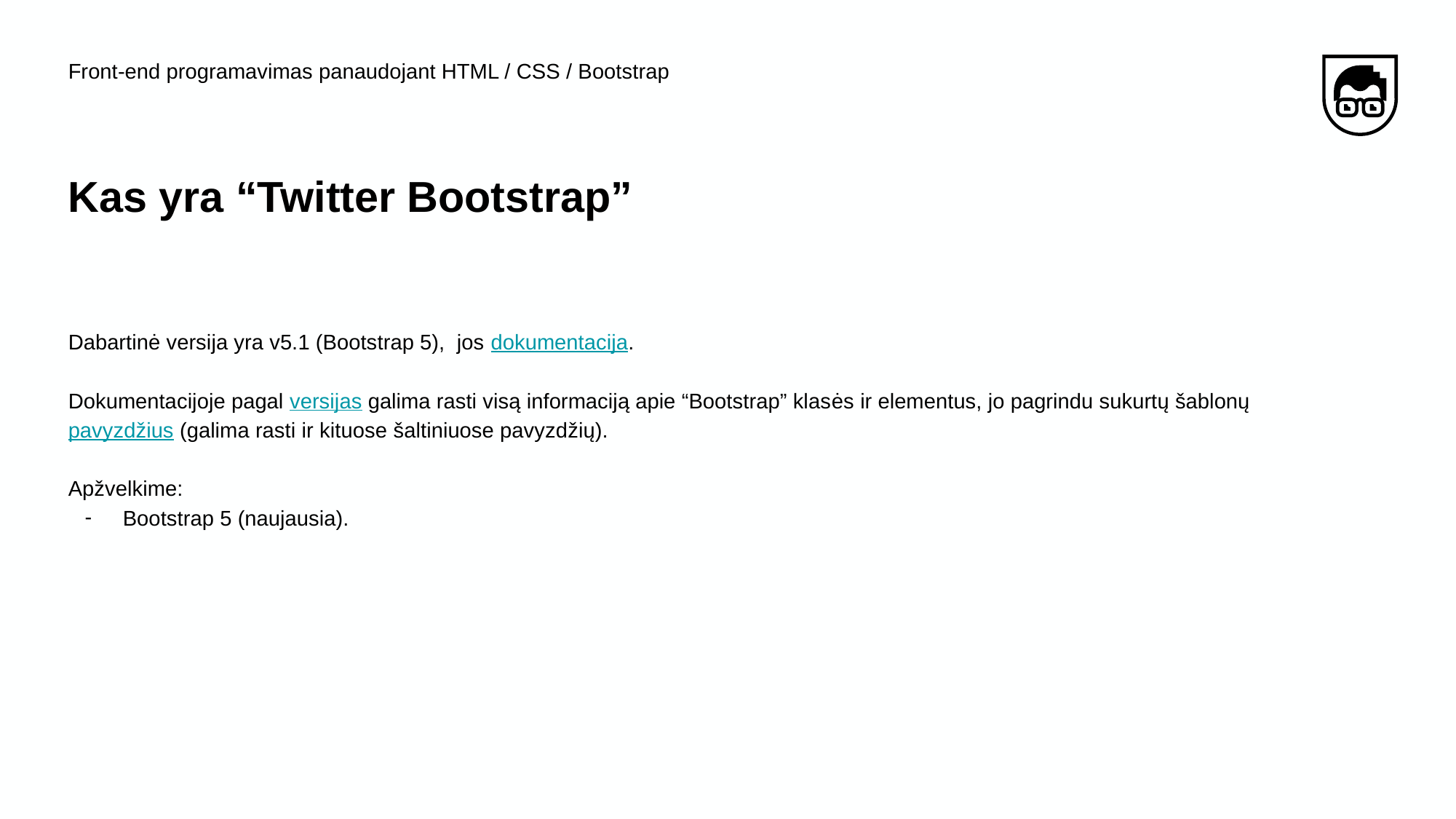

Front-end programavimas panaudojant HTML / CSS / Bootstrap
# Kas yra “Twitter Bootstrap”
Dabartinė versija yra v5.1 (Bootstrap 5),  jos dokumentacija.

Dokumentacijoje pagal versijas galima rasti visą informaciją apie “Bootstrap” klasės ir elementus, jo pagrindu sukurtų šablonų pavyzdžius (galima rasti ir kituose šaltiniuose pavyzdžių).

Apžvelkime:
Bootstrap 5 (naujausia).